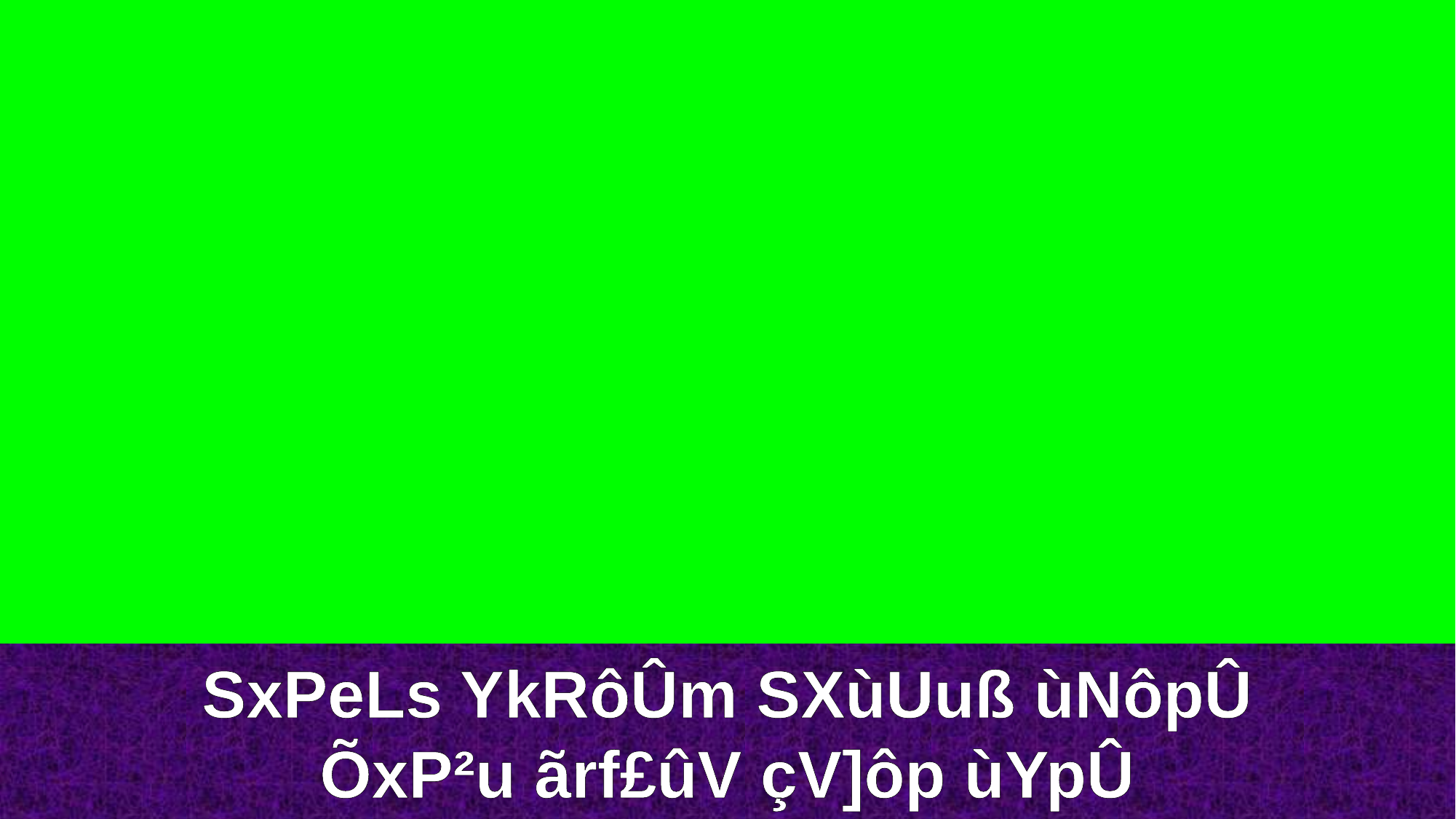

SxPeLs YkRôÛm SXùUuß ùNôpÛ
ÕxP²u ãrf£ûV çV]ôp ùYpÛ